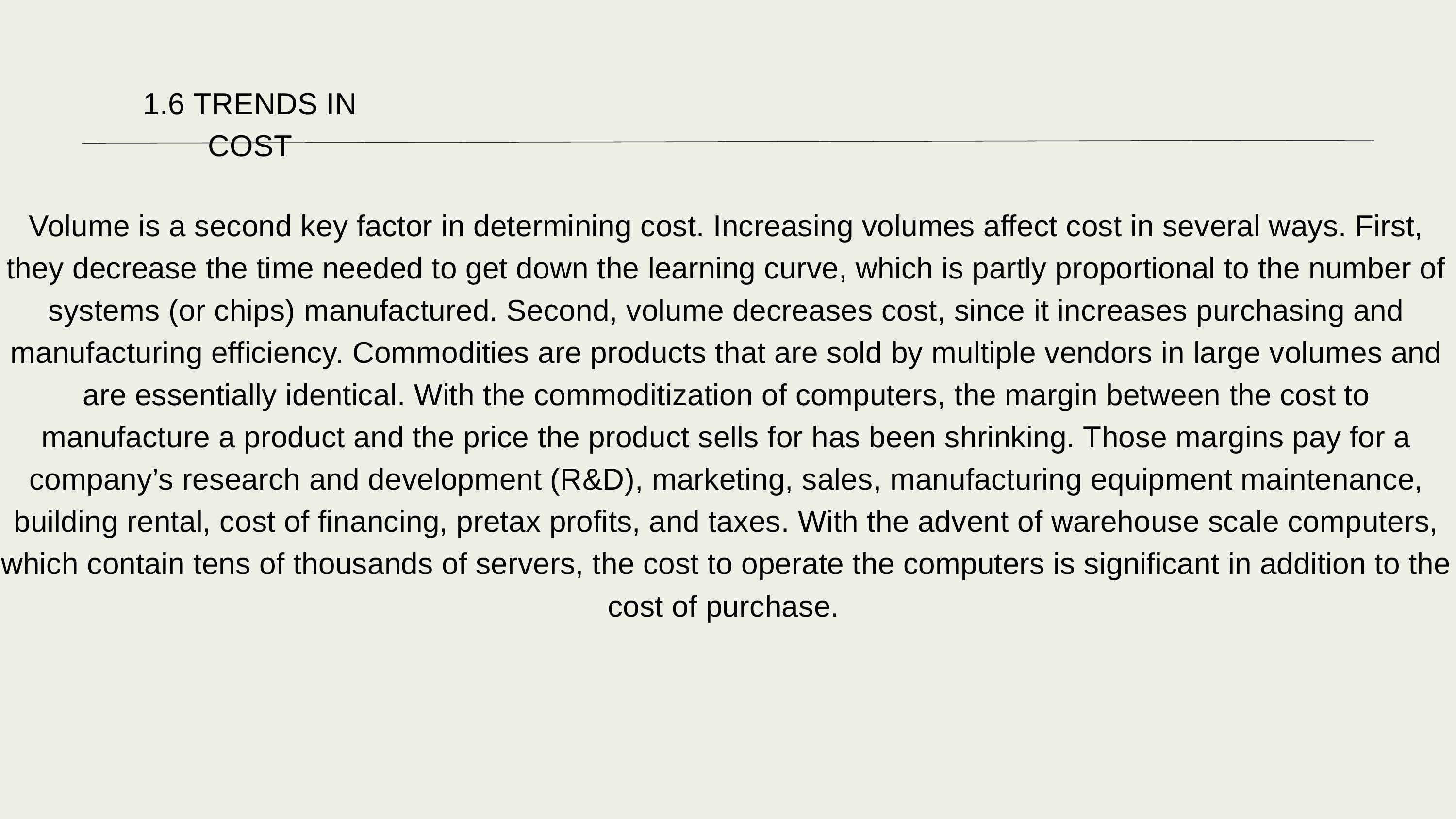

1.6 TRENDS IN COST

Volume is a second key factor in determining cost. Increasing volumes affect cost in several ways. First, they decrease the time needed to get down the learning curve, which is partly proportional to the number of systems (or chips) manufactured. Second, volume decreases cost, since it increases purchasing and manufacturing efficiency. Commodities are products that are sold by multiple vendors in large volumes and are essentially identical. With the commoditization of computers, the margin between the cost to manufacture a product and the price the product sells for has been shrinking. Those margins pay for a company’s research and development (R&D), marketing, sales, manufacturing equipment maintenance, building rental, cost of financing, pretax profits, and taxes. With the advent of warehouse scale computers, which contain tens of thousands of servers, the cost to operate the computers is significant in addition to the cost of purchase.